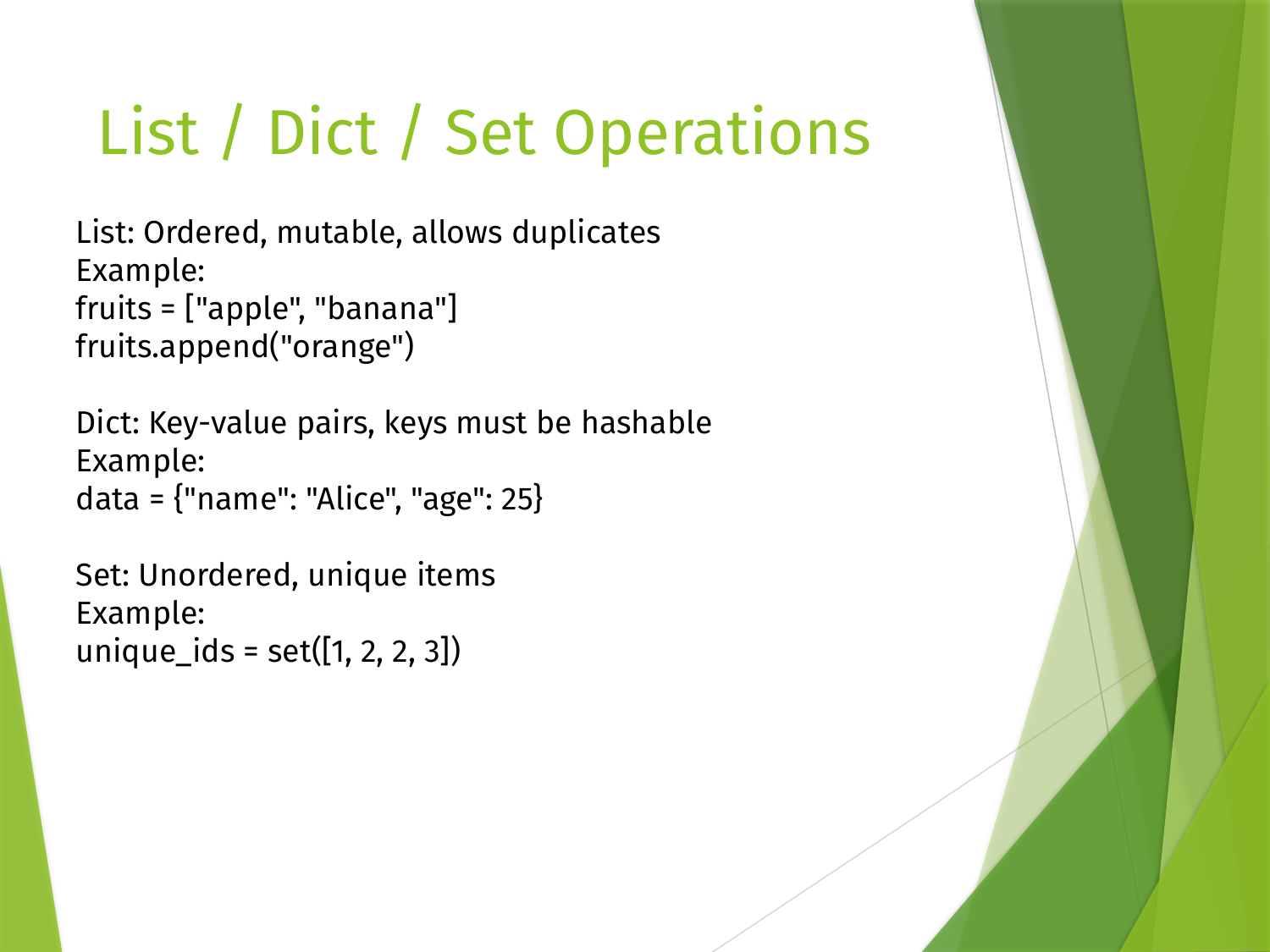

# List / Dict / Set Operations
List: Ordered, mutable, allows duplicates
Example:
fruits = ["apple", "banana"]
fruits.append("orange")
Dict: Key-value pairs, keys must be hashable
Example:
data = {"name": "Alice", "age": 25}
Set: Unordered, unique items
Example:
unique_ids = set([1, 2, 2, 3])